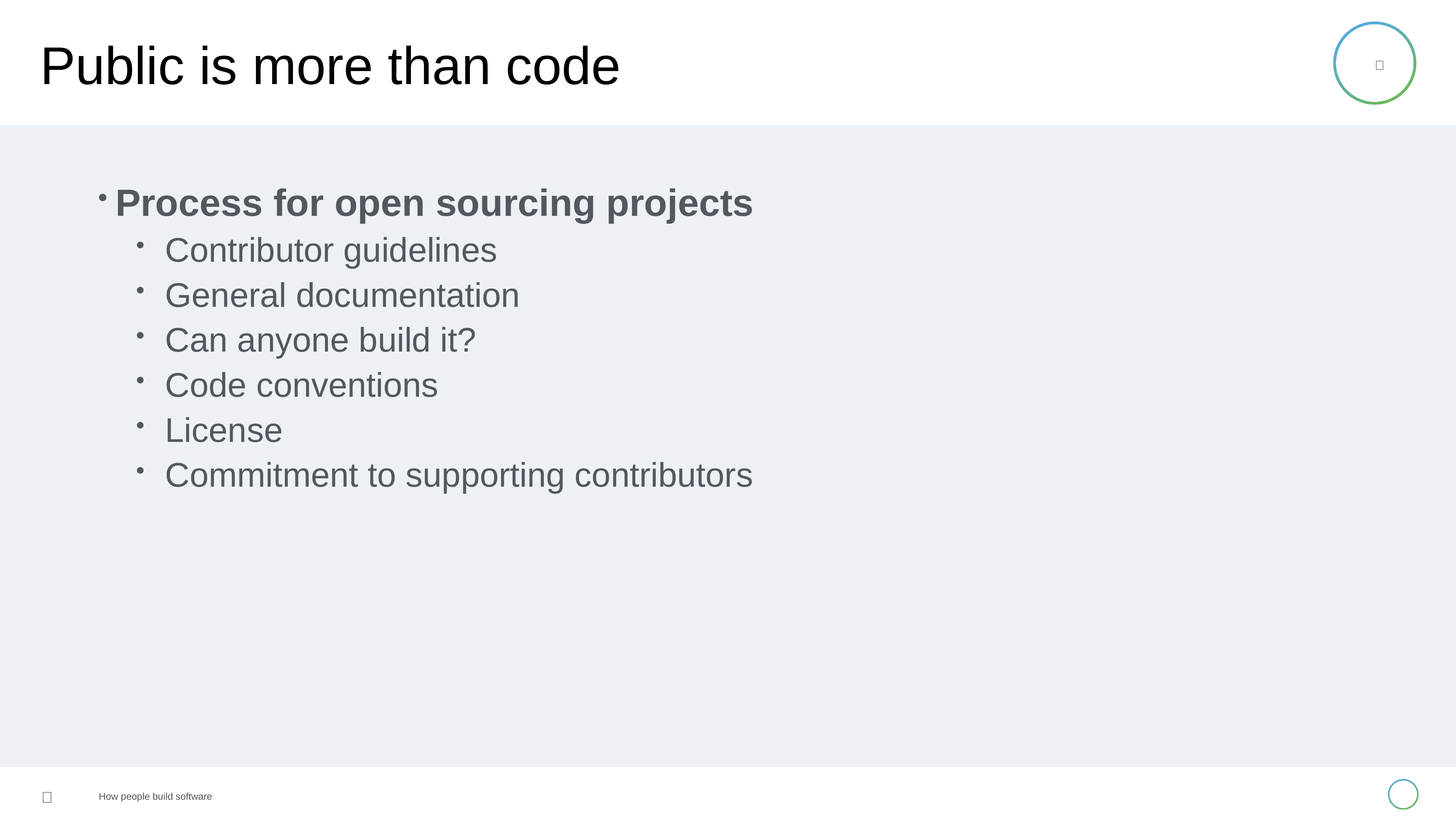

# Public is more than code

Process for open sourcing projects
Contributor guidelines
General documentation
Can anyone build it?
Code conventions
License
Commitment to supporting contributors